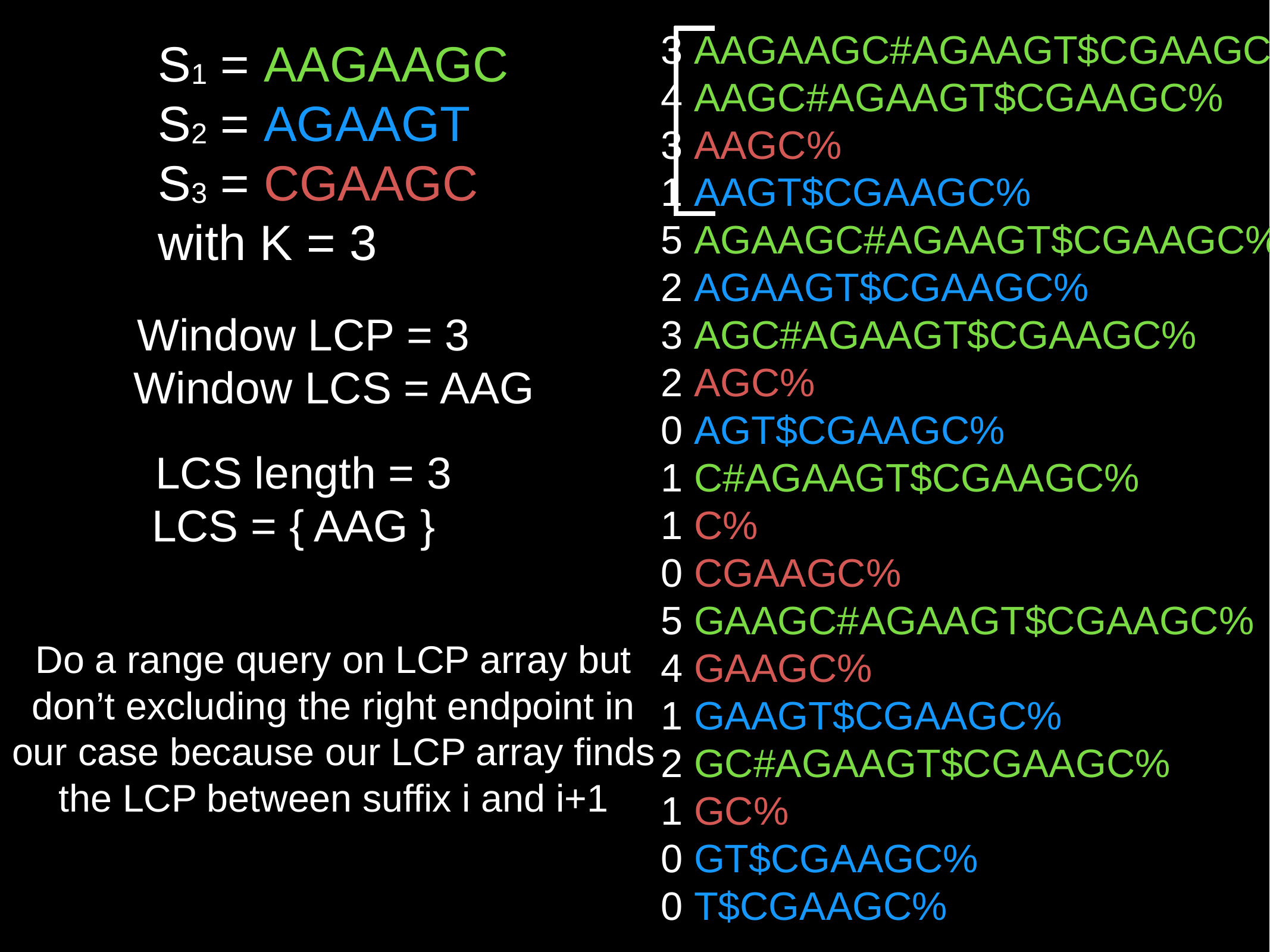

3 AAGAAGC#AGAAGT$CGAAGC%
4 AAGC#AGAAGT$CGAAGC%
3 AAGC%
1 AAGT$CGAAGC%
5 AGAAGC#AGAAGT$CGAAGC%
2 AGAAGT$CGAAGC%
3 AGC#AGAAGT$CGAAGC%
2 AGC%
0 AGT$CGAAGC%
1 C#AGAAGT$CGAAGC%
1 C%
0 CGAAGC%
5 GAAGC#AGAAGT$CGAAGC%
4 GAAGC%
1 GAAGT$CGAAGC%
2 GC#AGAAGT$CGAAGC%
1 GC%
0 GT$CGAAGC%
0 T$CGAAGC%

S1 = AAGAAGC
S2 = AGAAGT
S3 = CGAAGC
with K = 3

Window LCP = 3
Window LCS = AAG
LCS length = 3
LCS = { AAG }
Do a range query on LCP array but don’t excluding the right endpoint in our case because our LCP array finds the LCP between suffix i and i+1